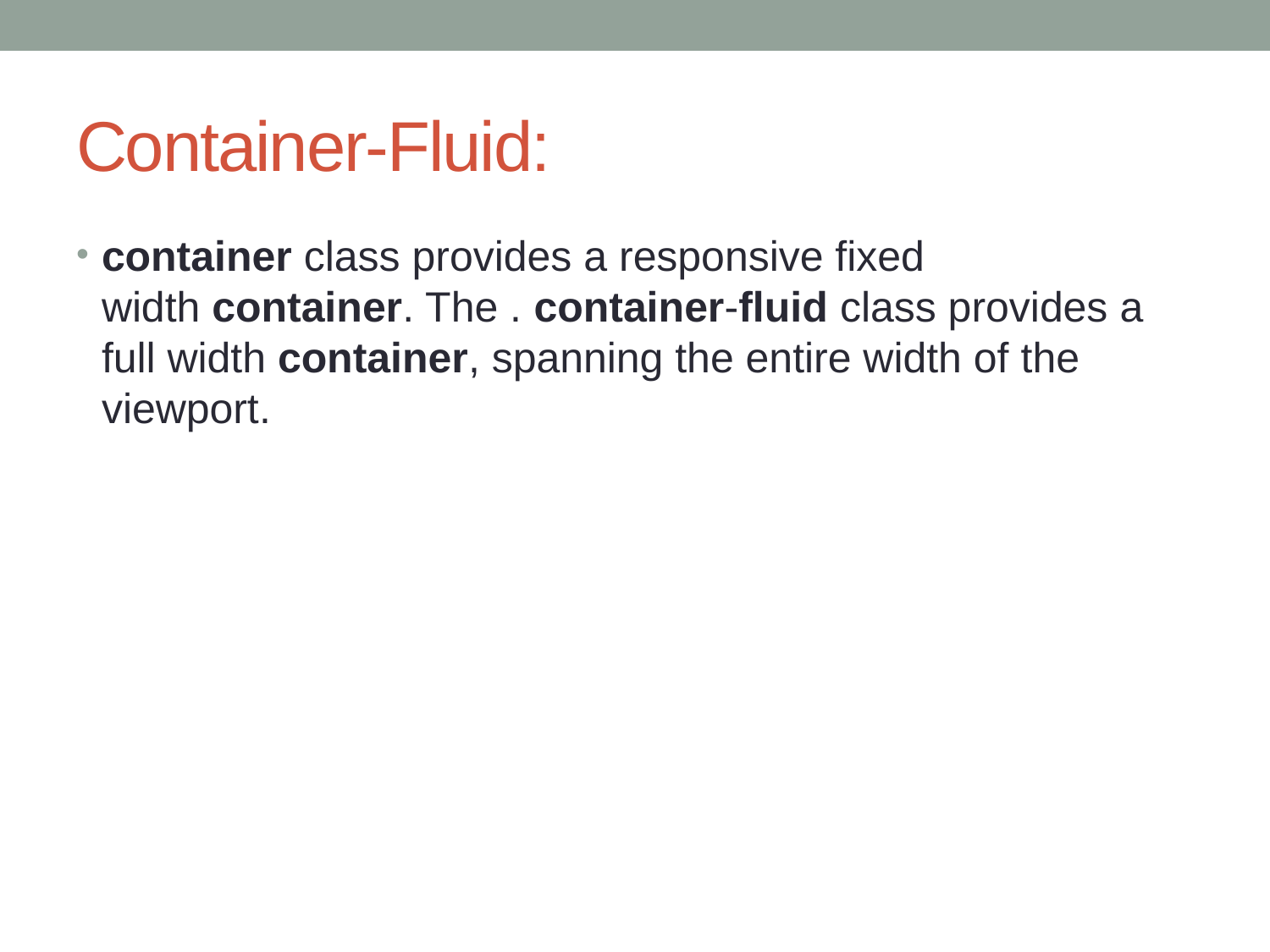

# Container-Fluid:
container class provides a responsive fixed width container. The . container-fluid class provides a full width container, spanning the entire width of the viewport.